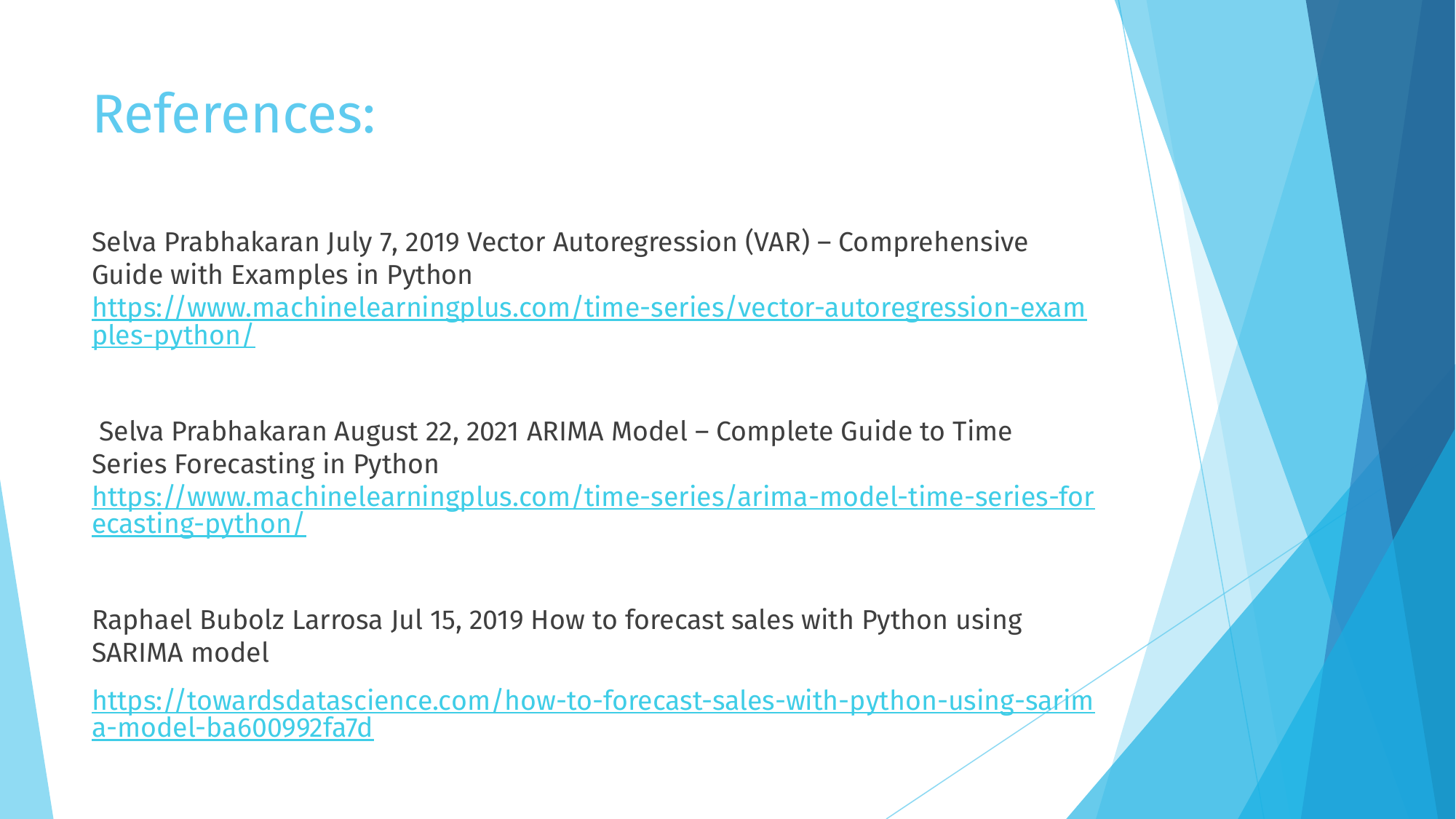

# References:
Selva Prabhakaran July 7, 2019 Vector Autoregression (VAR) – Comprehensive Guide with Examples in Python https://www.machinelearningplus.com/time-series/vector-autoregression-examples-python/

 Selva Prabhakaran August 22, 2021 ARIMA Model – Complete Guide to Time Series Forecasting in Python https://www.machinelearningplus.com/time-series/arima-model-time-series-forecasting-python/

Raphael Bubolz Larrosa Jul 15, 2019 How to forecast sales with Python using SARIMA model
https://towardsdatascience.com/how-to-forecast-sales-with-python-using-sarima-model-ba600992fa7d